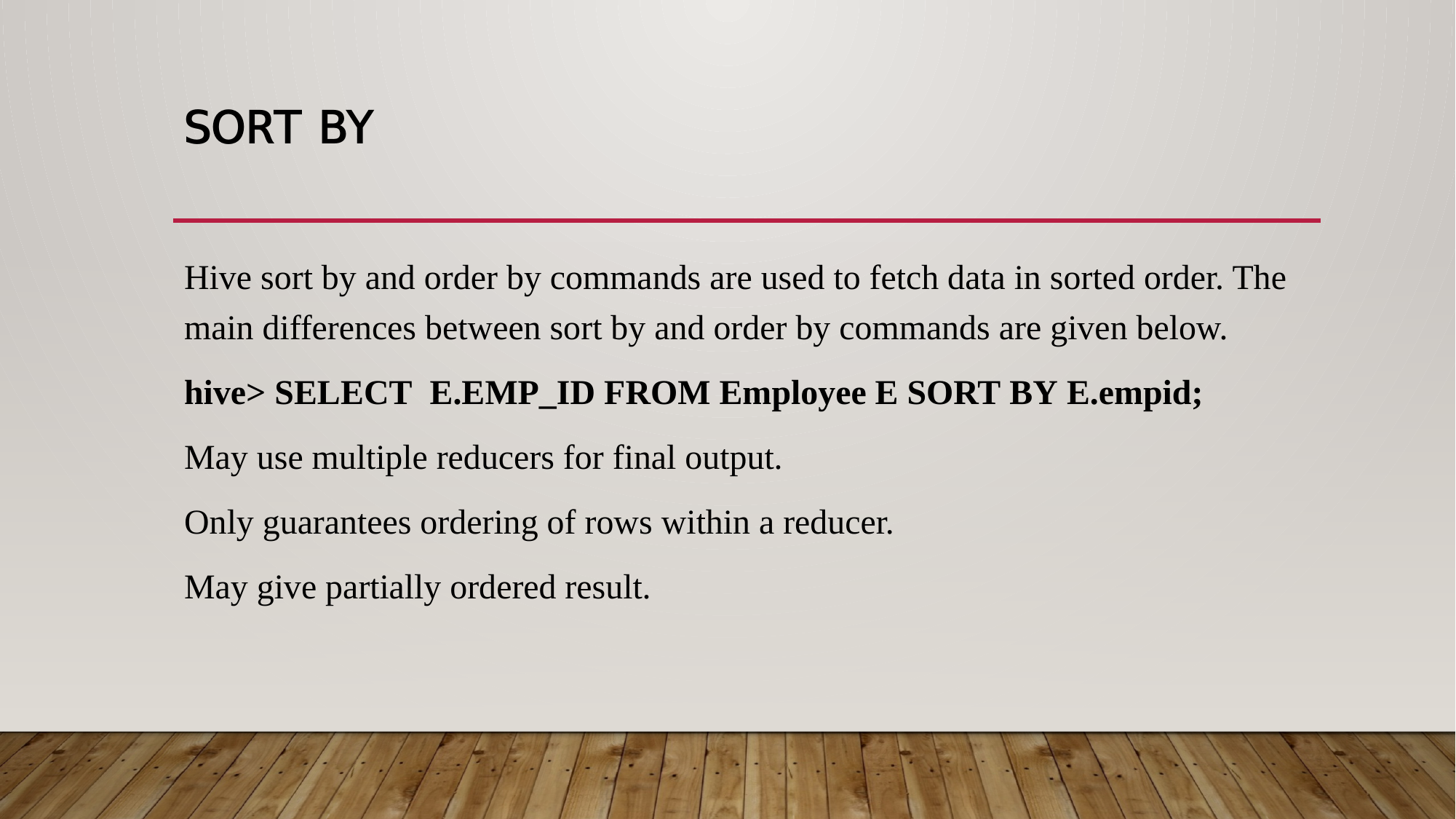

# Sort by
Hive sort by and order by commands are used to fetch data in sorted order. The main differences between sort by and order by commands are given below.
hive> SELECT  E.EMP_ID FROM Employee E SORT BY E.empid;
May use multiple reducers for final output.
Only guarantees ordering of rows within a reducer.
May give partially ordered result.